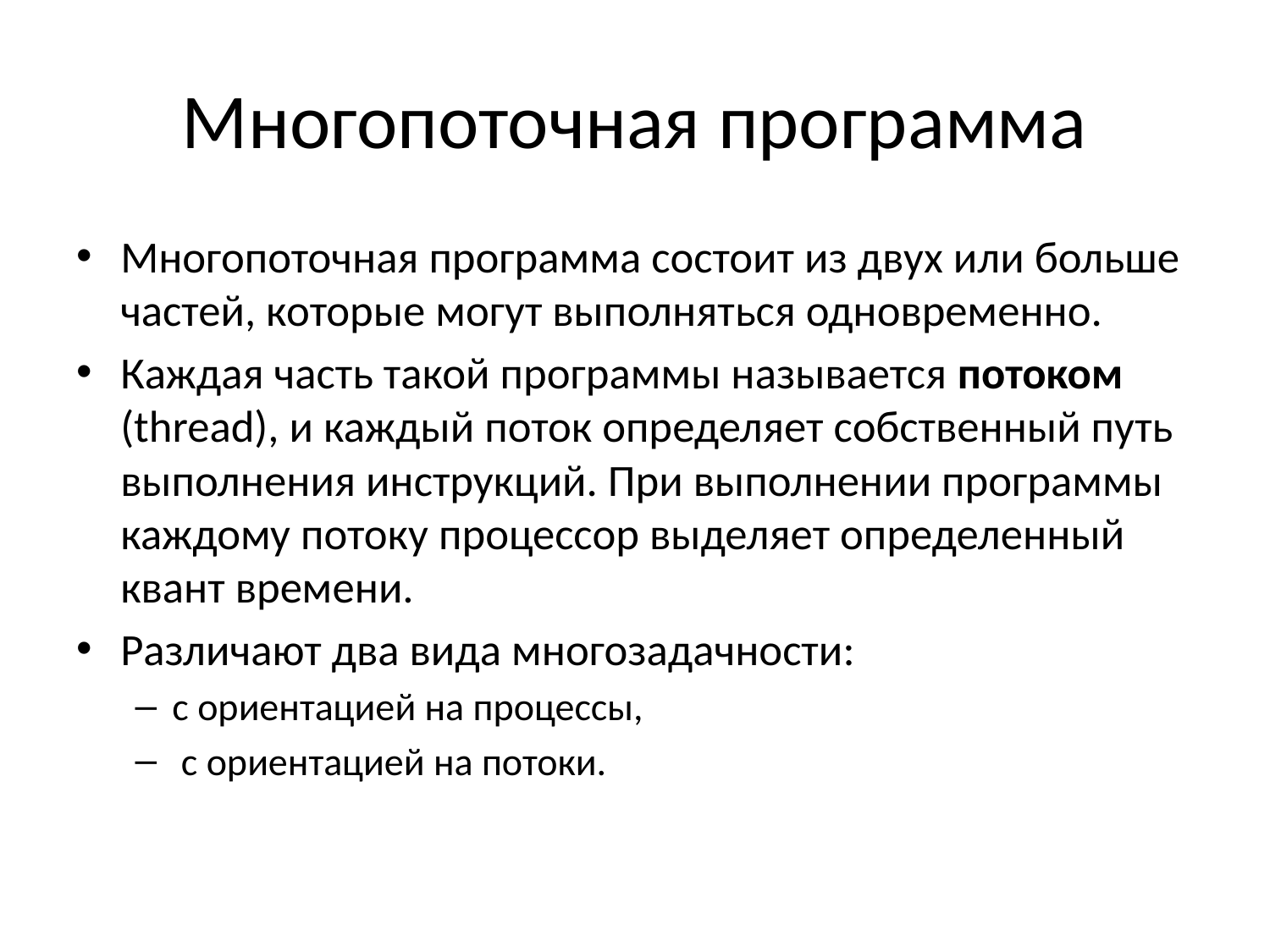

# Многопоточная программа
Многопоточная программа состоит из двух или больше частей, которые могут выполняться одновременно.
Каждая часть такой программы называется потоком (thread), и каждый поток определяет собственный путь выполнения инструкций. При выполнении программы каждому потоку процессор выделяет определенный квант времени.
Различают два вида многозадачности:
с ориентацией на процессы,
 с ориентацией на потоки.